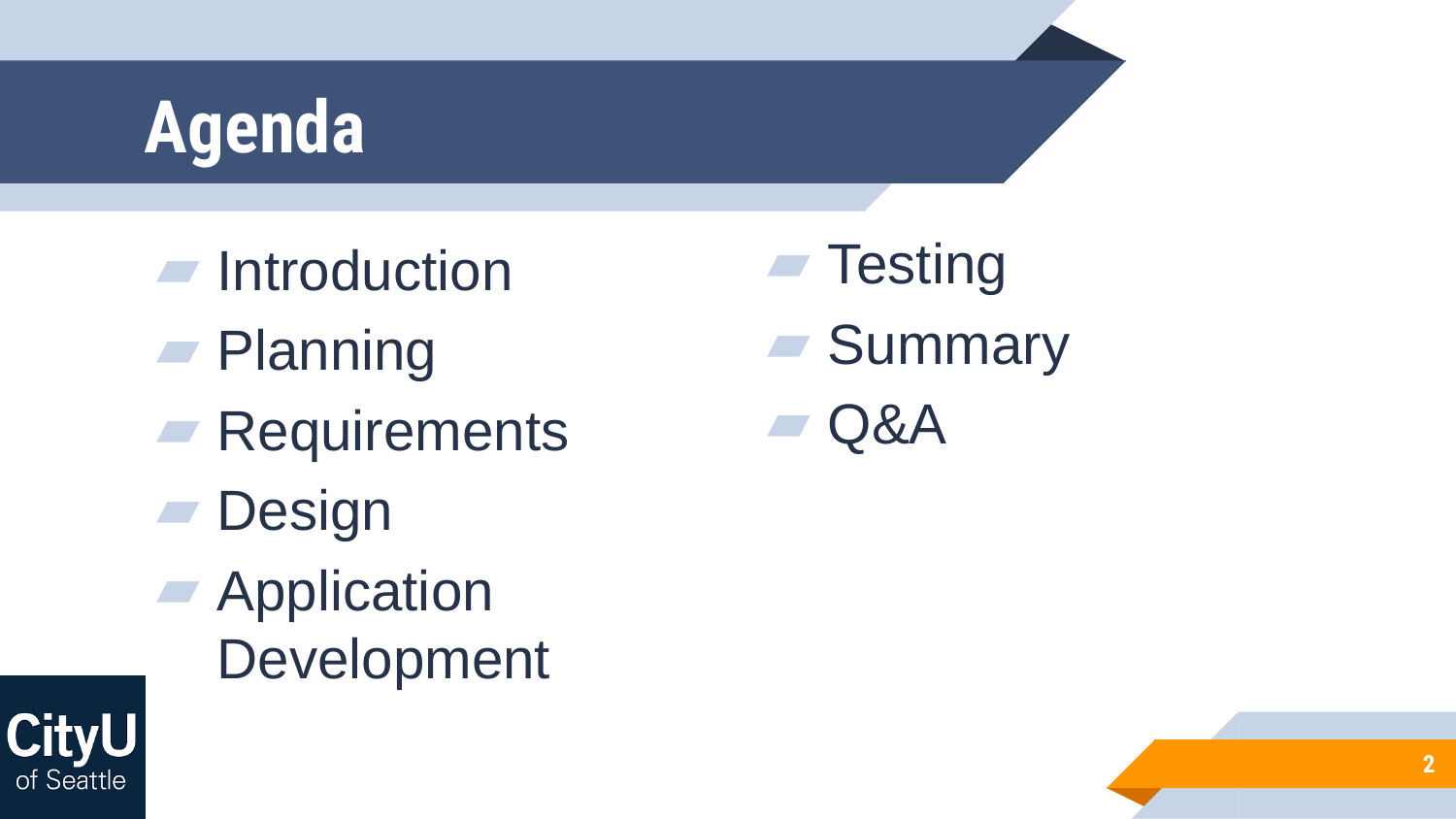

# Agenda
Introduction
Planning
Requirements
Design
Application Development
Testing
Summary
Q&A
2